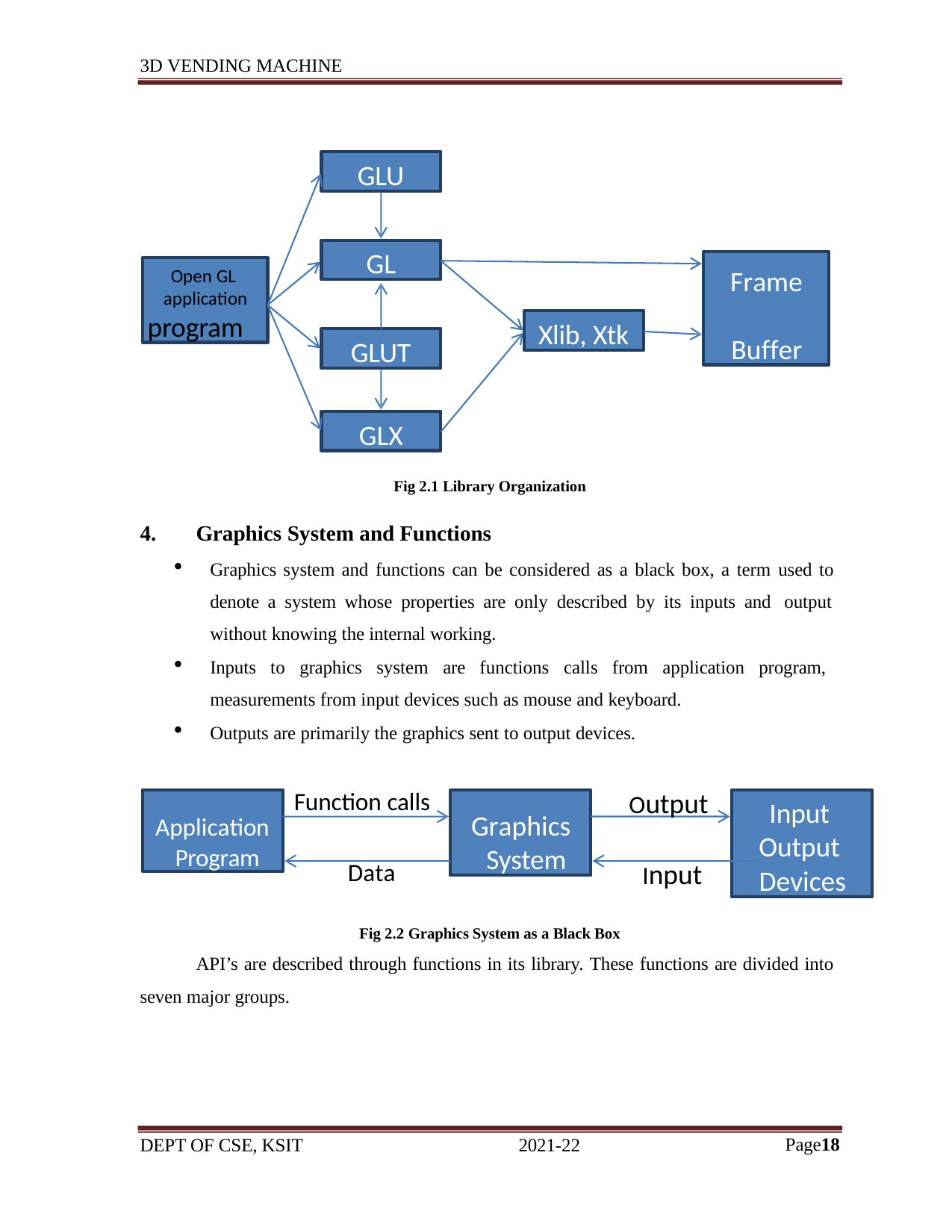

3D VENDING MACHINE

GLU

GL
Frame  Buffer

Open GL  application
program

Xlib, Xtk

GLUT

GLX
Fig 2.1 Library Organization

Graphics System and Functions
Graphics system and functions can be considered as a black box, a term used to  denote a system whose properties are only described by its inputs and output  without knowing the internal working.
Inputs to graphics system are functions calls from application program,  measurements from input devices such as mouse and keyboard.
Outputs are primarily the graphics sent to output devices.
Output
Function calls
Application  Program
Graphics  System

Input  Output  Devices

Input
Data
Fig 2.2 Graphics System as a Black Box
API’s are described through functions in its library. These functions are divided into  seven major groups.

DEPT OF CSE, KSIT
2021-22
Page18